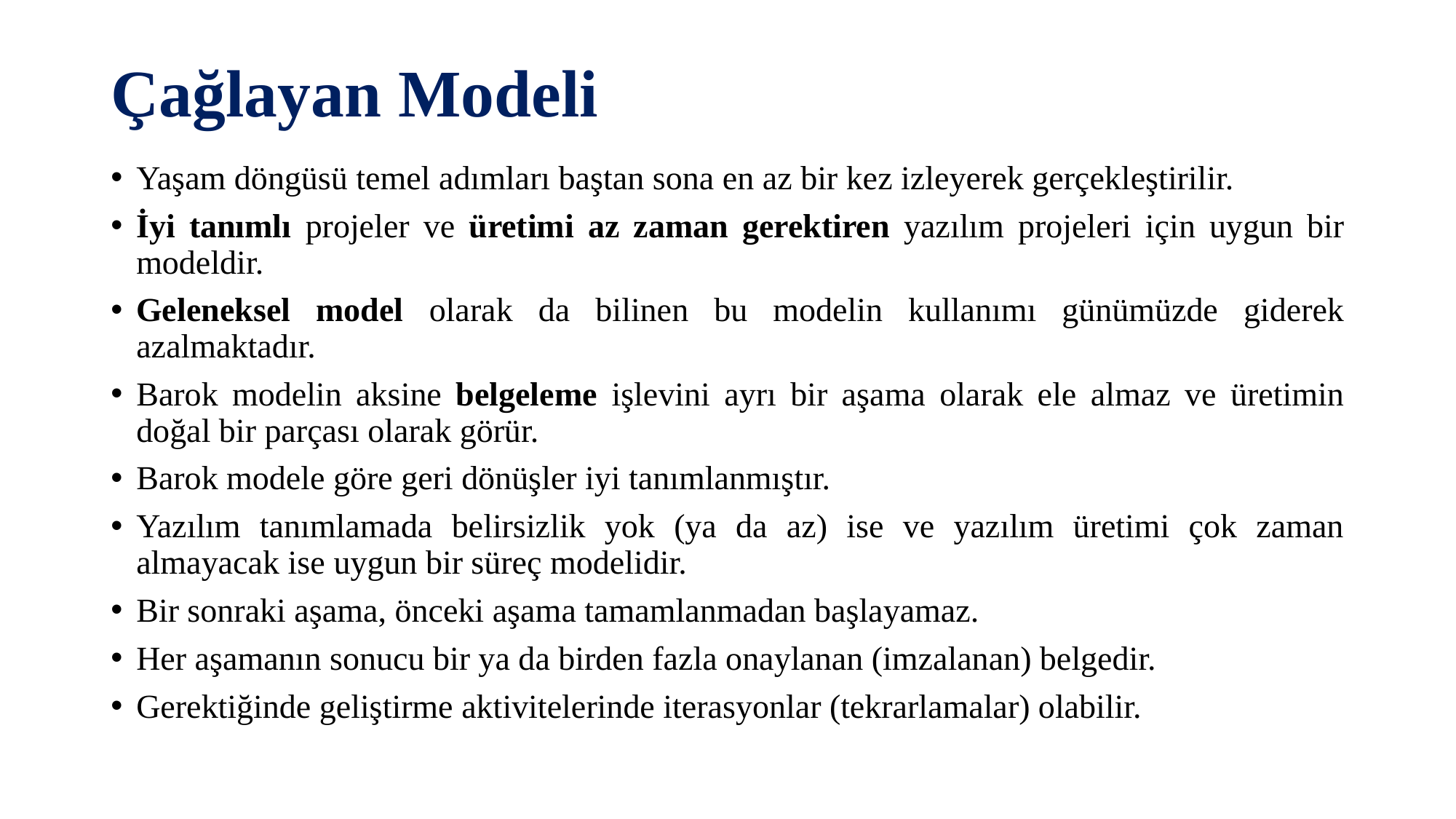

# Çağlayan Modeli
Yaşam döngüsü temel adımları baştan sona en az bir kez izleyerek gerçekleştirilir.
İyi tanımlı projeler ve üretimi az zaman gerektiren yazılım projeleri için uygun bir modeldir.
Geleneksel model olarak da bilinen bu modelin kullanımı günümüzde giderek azalmaktadır.
Barok modelin aksine belgeleme işlevini ayrı bir aşama olarak ele almaz ve üretimin doğal bir parçası olarak görür.
Barok modele göre geri dönüşler iyi tanımlanmıştır.
Yazılım tanımlamada belirsizlik yok (ya da az) ise ve yazılım üretimi çok zaman almayacak ise uygun bir süreç modelidir.
Bir sonraki aşama, önceki aşama tamamlanmadan başlayamaz.
Her aşamanın sonucu bir ya da birden fazla onaylanan (imzalanan) belgedir.
Gerektiğinde geliştirme aktivitelerinde iterasyonlar (tekrarlamalar) olabilir.